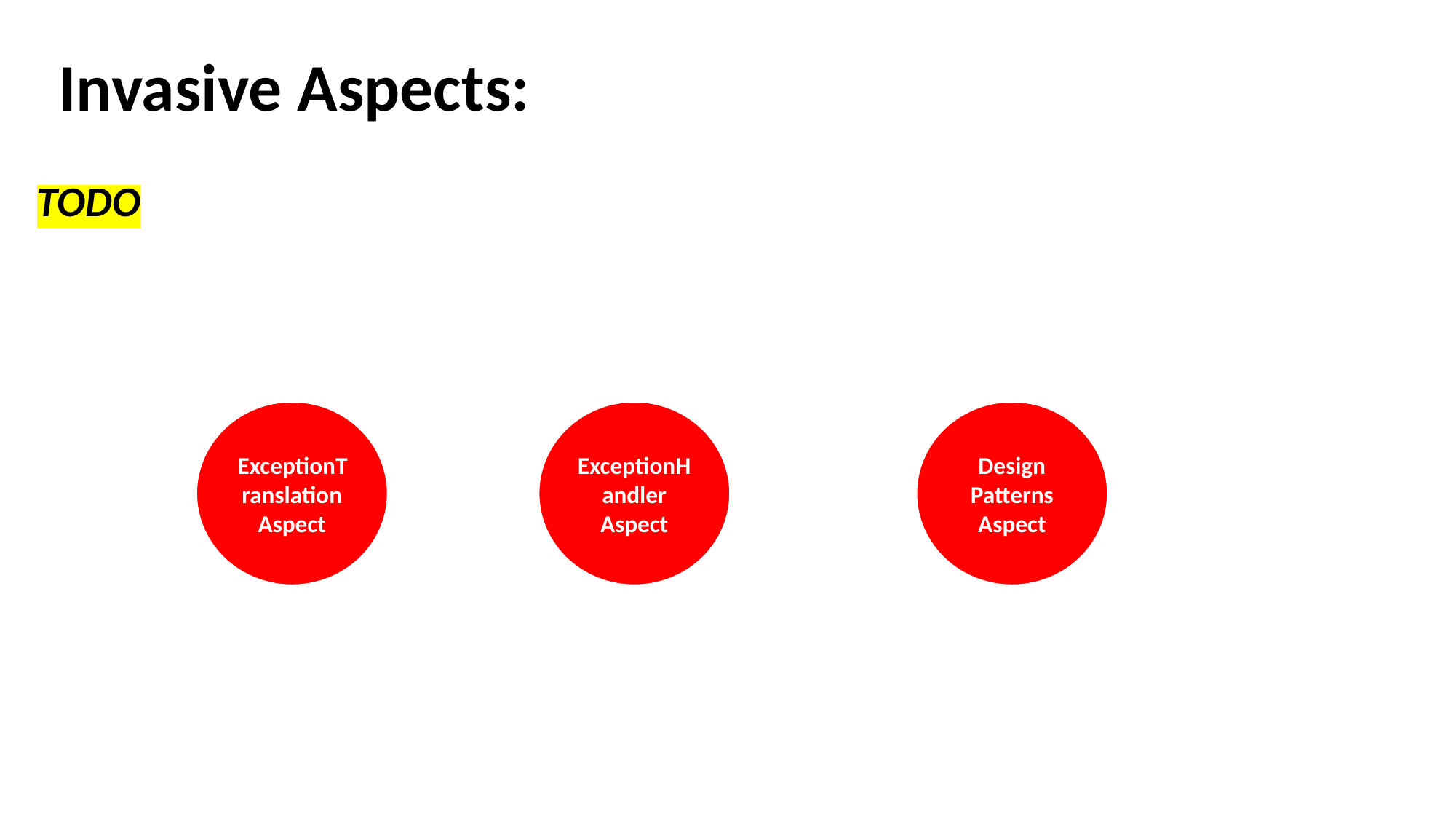

# Invasive Aspects:
TODO

ExceptionHandler Aspect
ExceptionTranslationAspect
Design Patterns Aspect